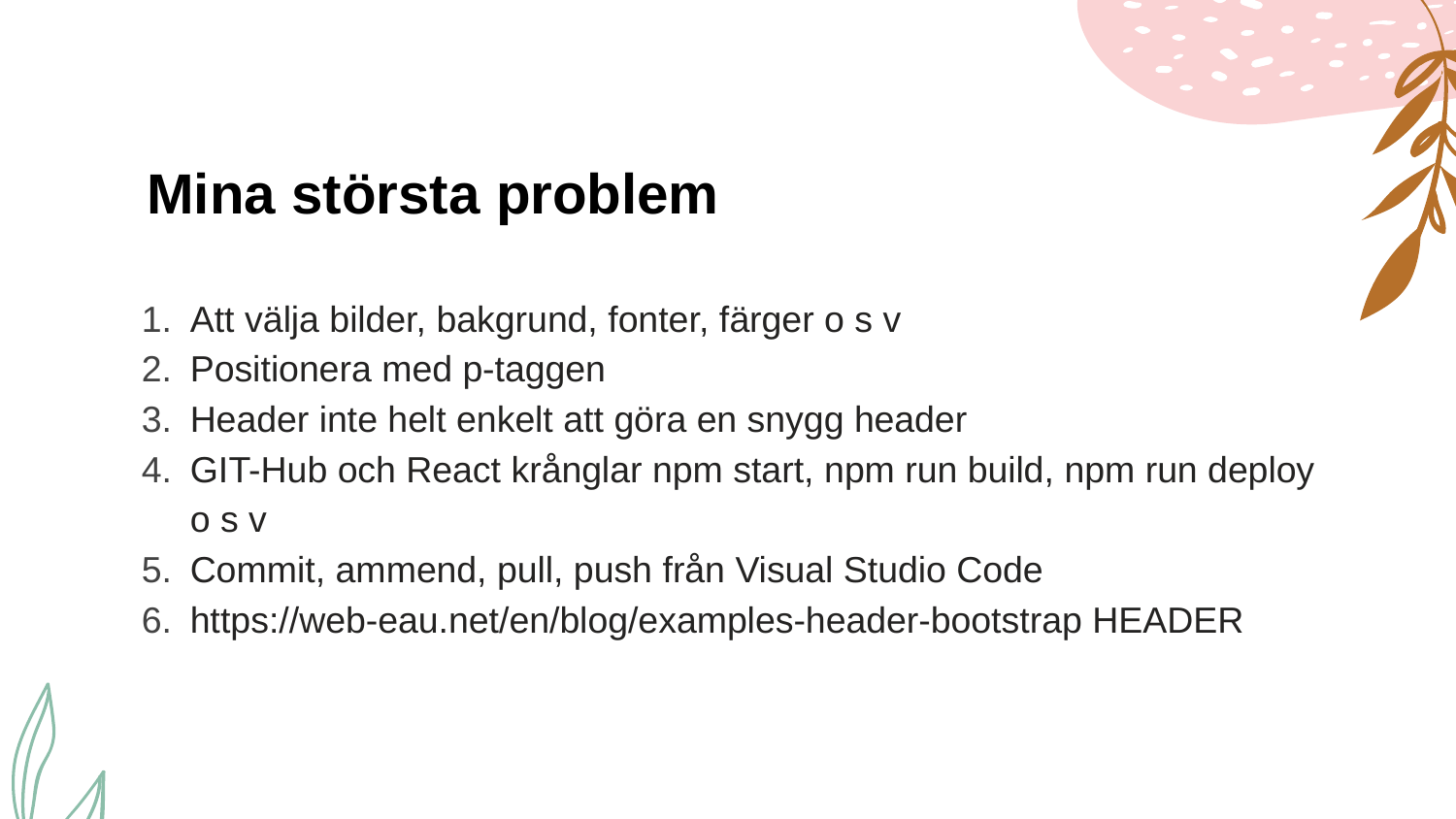

# Mina största problem
Att välja bilder, bakgrund, fonter, färger o s v
Positionera med p-taggen
Header inte helt enkelt att göra en snygg header
GIT-Hub och React krånglar npm start, npm run build, npm run deploy o s v
Commit, ammend, pull, push från Visual Studio Code
https://web-eau.net/en/blog/examples-header-bootstrap HEADER